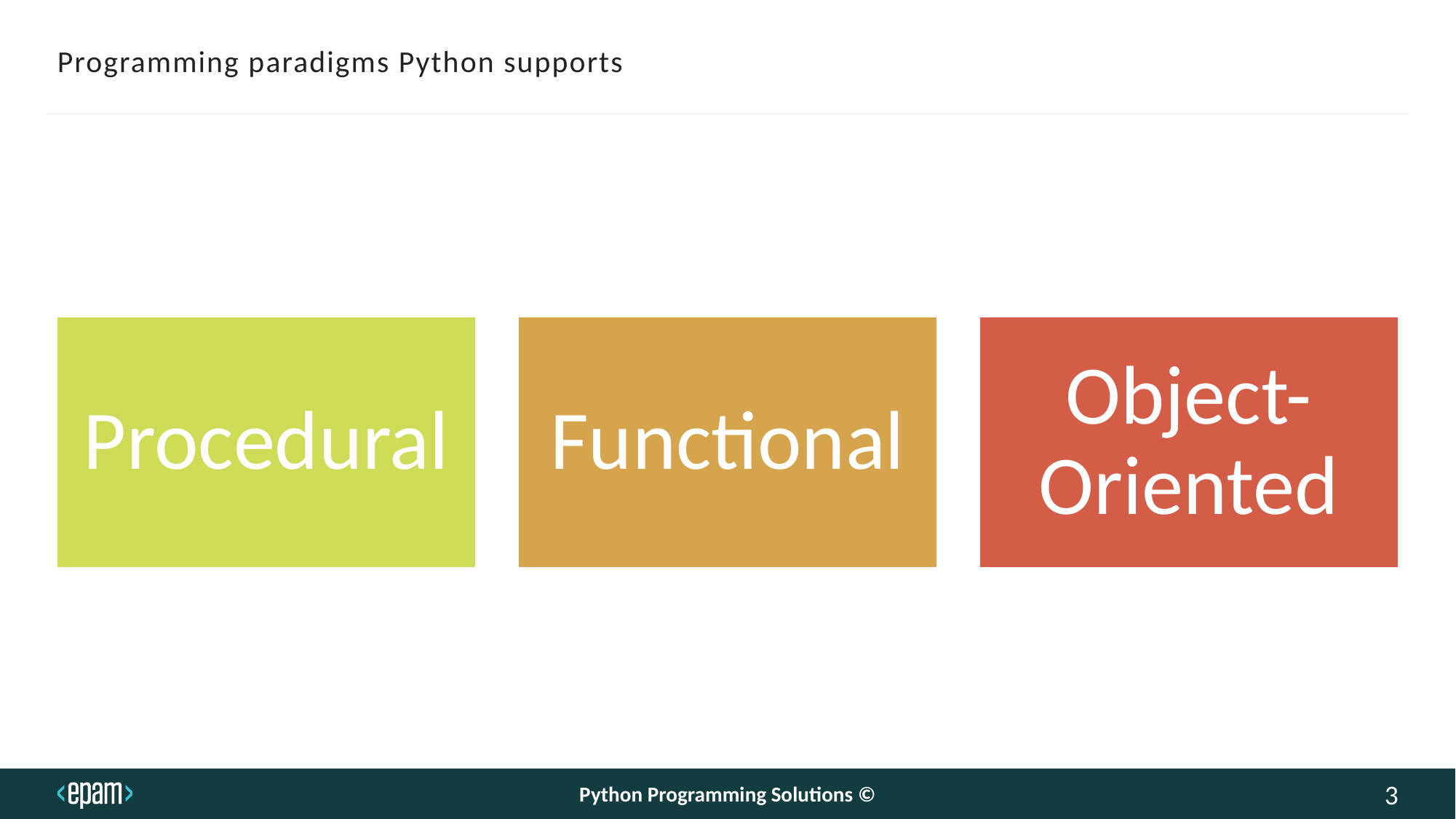

# Programming paradigms Python supports
Procedural
Functional
Object-Oriented
Python Programming Solutions ©
3